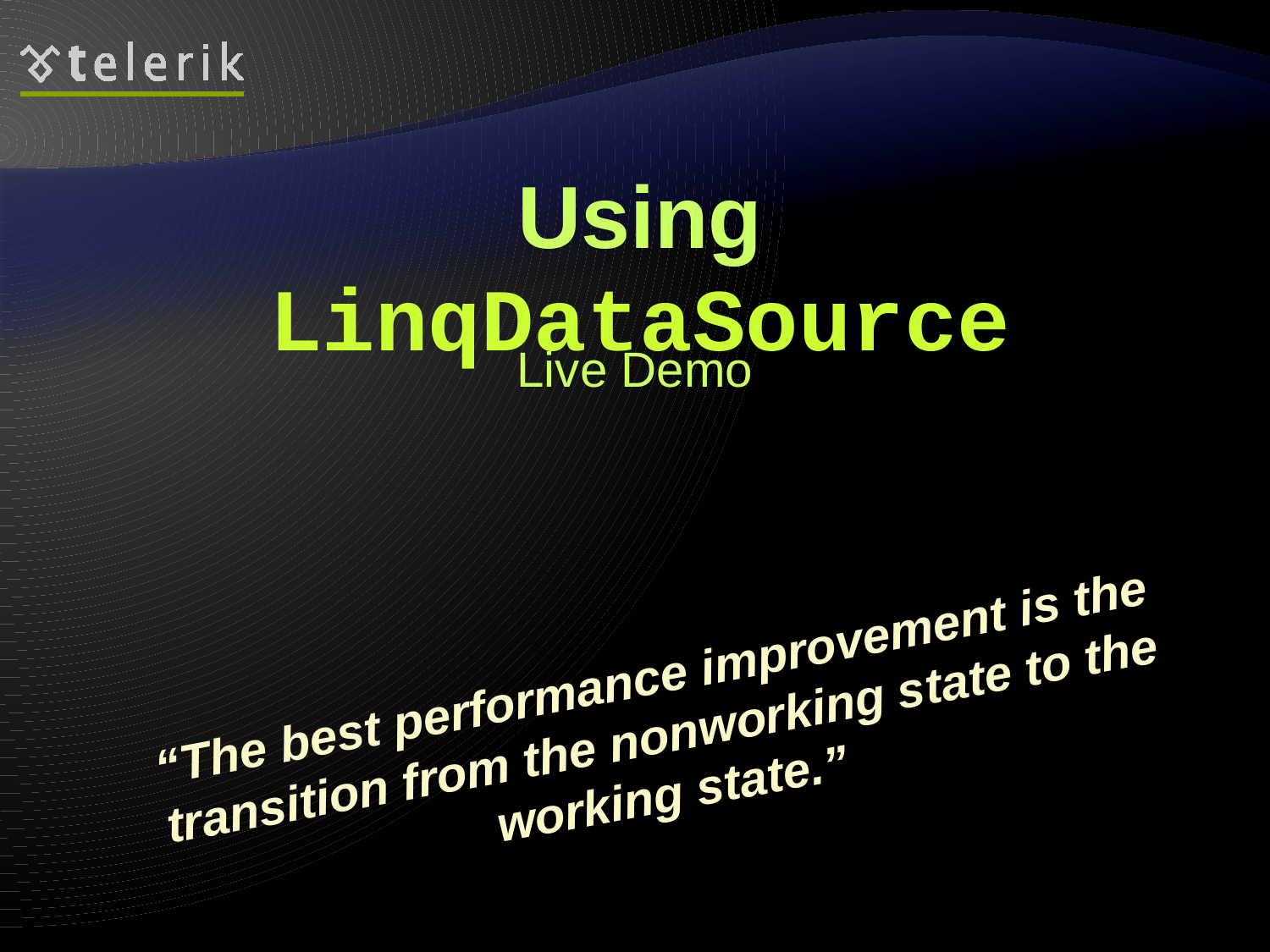

# Using LinqDataSource
Live Demo
“The best performance improvement is the transition from the nonworking state to the working state.”